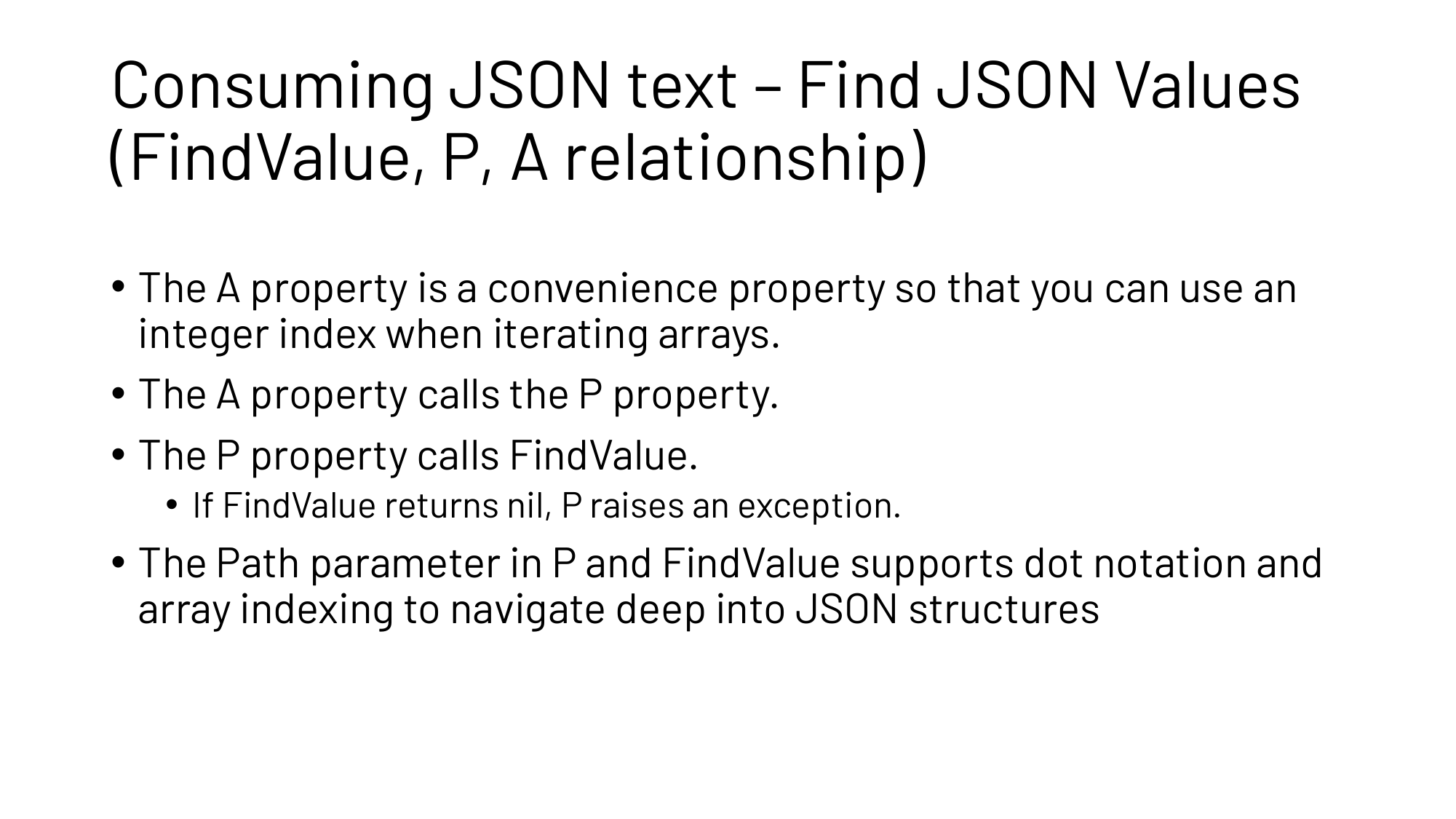

# Consuming JSON text – Find JSON Values (FindValue, P, A relationship)
The A property is a convenience property so that you can use an integer index when iterating arrays.
The A property calls the P property.
The P property calls FindValue.
If FindValue returns nil, P raises an exception.
The Path parameter in P and FindValue supports dot notation and array indexing to navigate deep into JSON structures